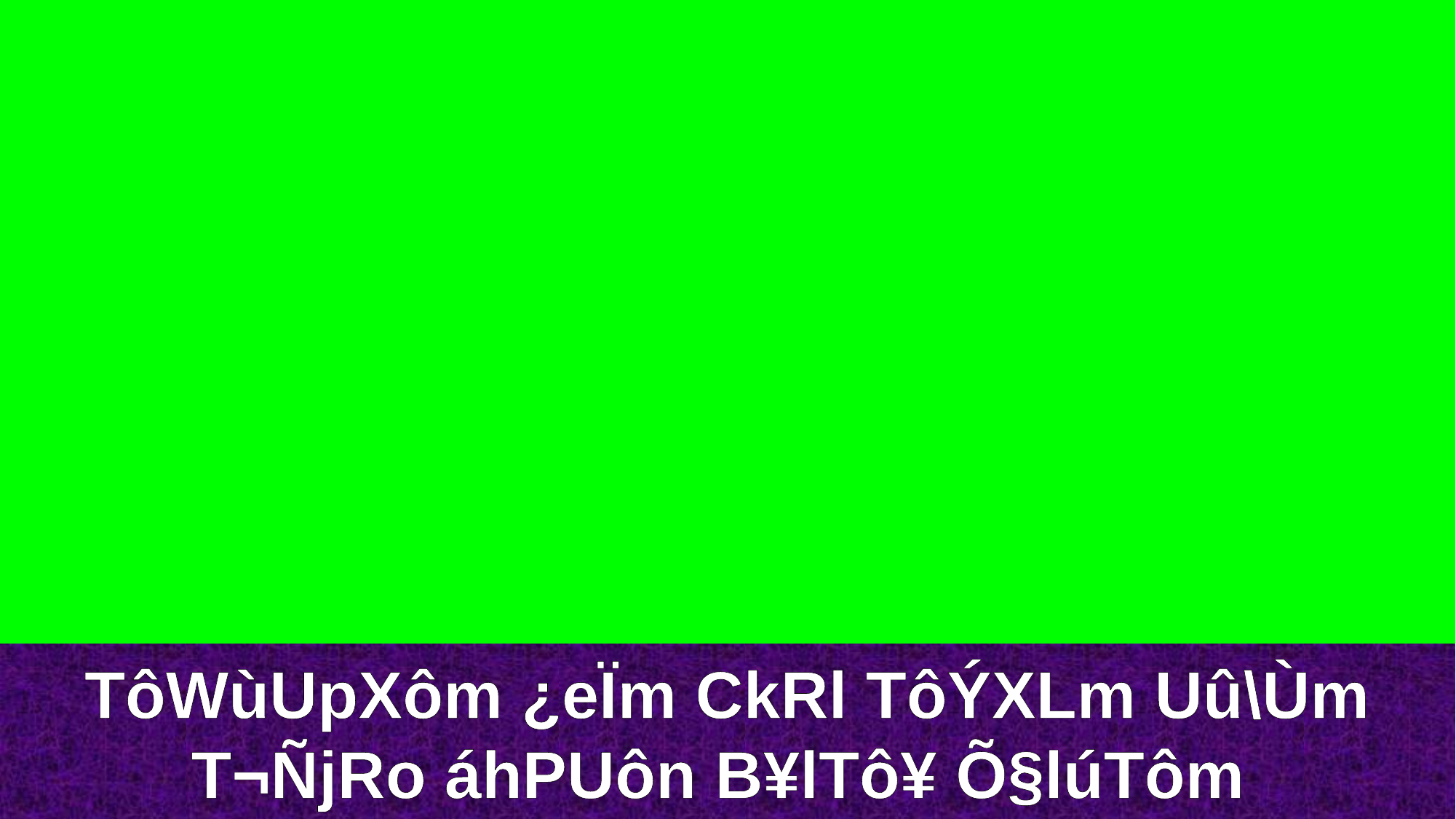

TôWùUpXôm ¿eÏm CkRl TôÝXLm Uû\Ùm
T¬ÑjRo áhPUôn B¥lTô¥ Õ§lúTôm